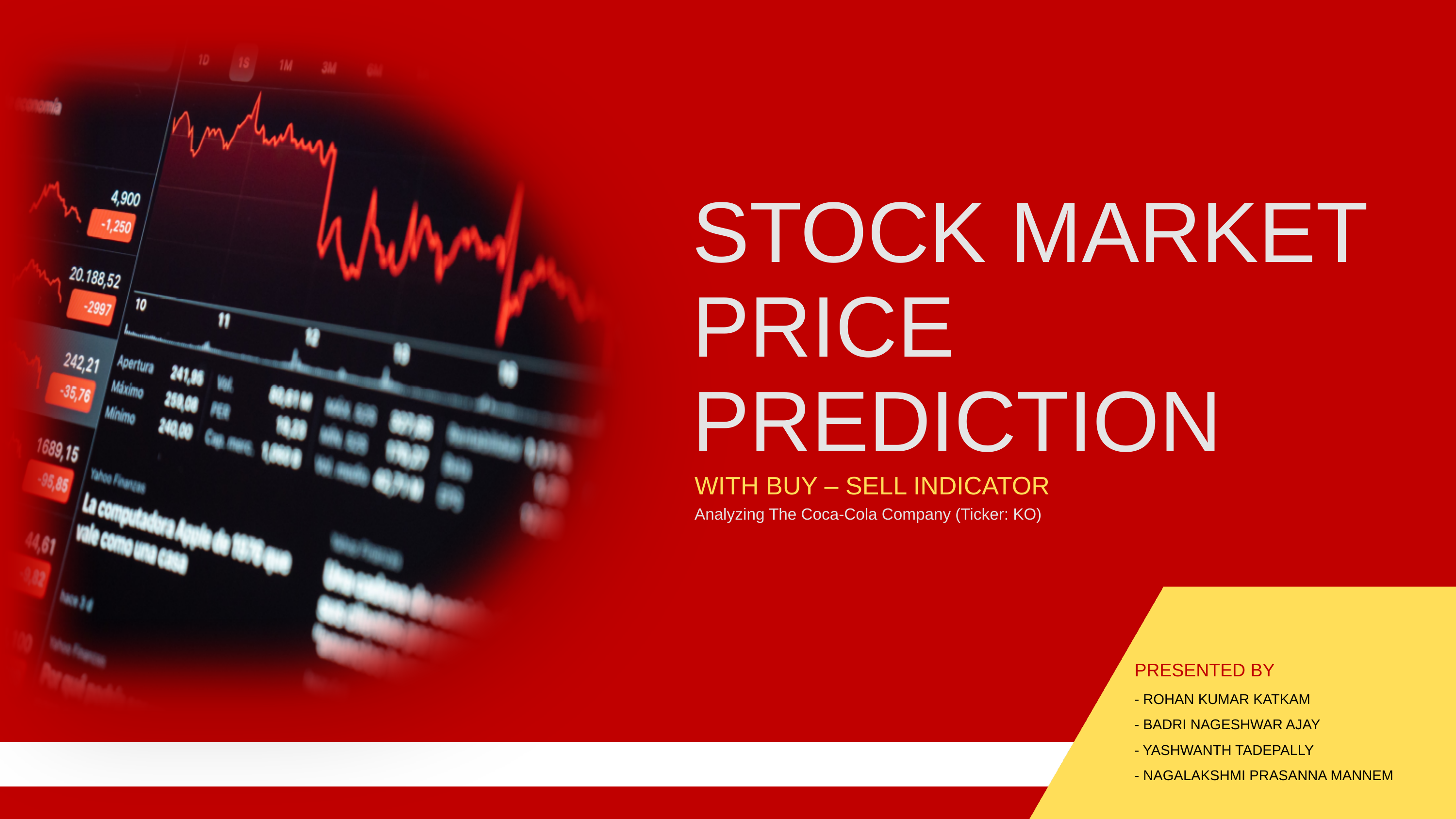

STOCK MARKET PRICE PREDICTION
WITH BUY – SELL INDICATOR
Analyzing The Coca-Cola Company (Ticker: KO)

PRESENTED BY
- ROHAN KUMAR KATKAM
- BADRI NAGESHWAR AJAY
- YASHWANTH TADEPALLY
- NAGALAKSHMI PRASANNA MANNEM